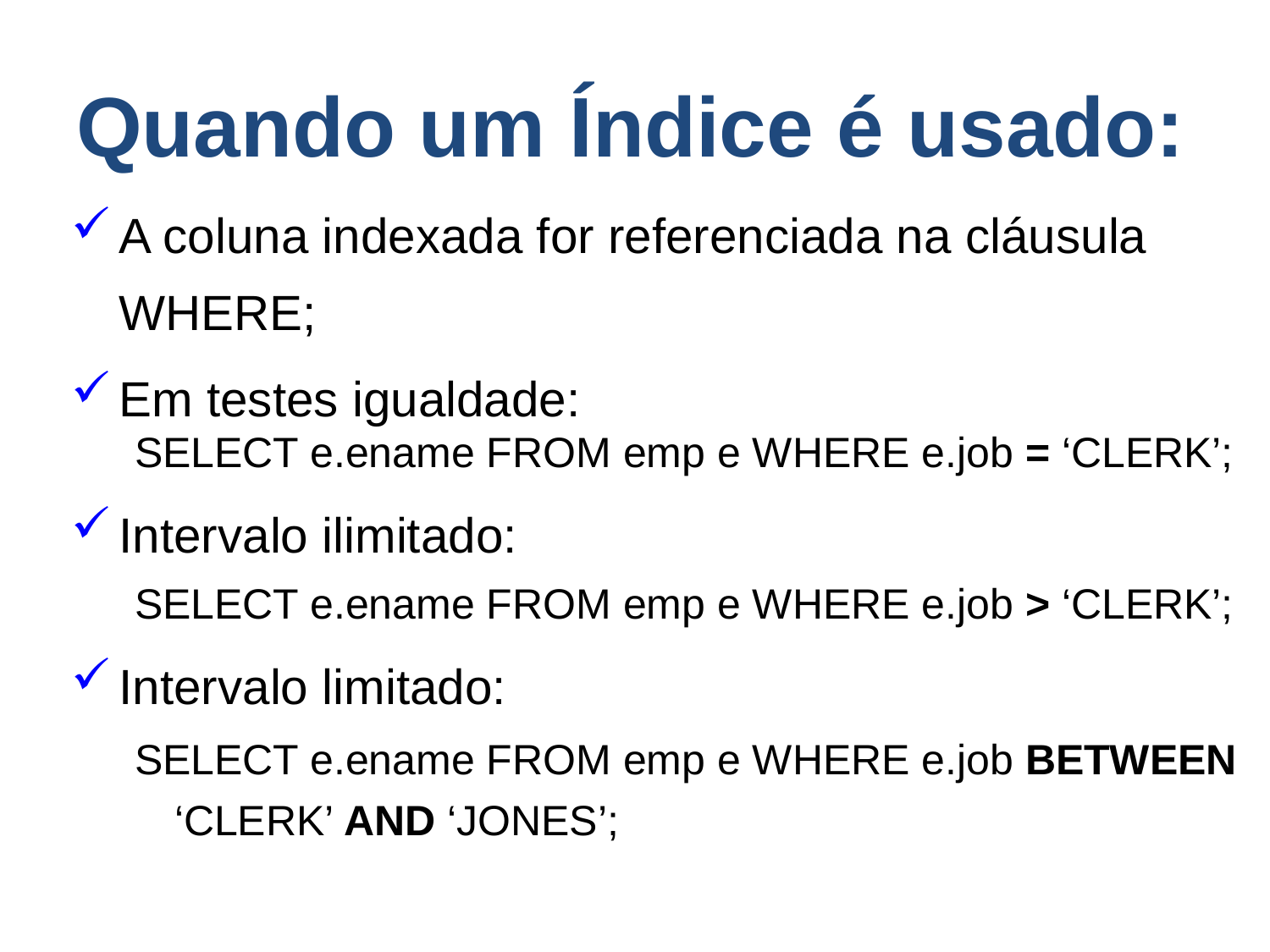

Quando um Índice é usado:
A coluna indexada for referenciada na cláusula WHERE;
Em testes igualdade:
SELECT e.ename FROM emp e WHERE e.job = ‘CLERK’;
Intervalo ilimitado:
SELECT e.ename FROM emp e WHERE e.job > ‘CLERK’;
Intervalo limitado:
SELECT e.ename FROM emp e WHERE e.job BETWEEN ‘CLERK’ AND ‘JONES’;